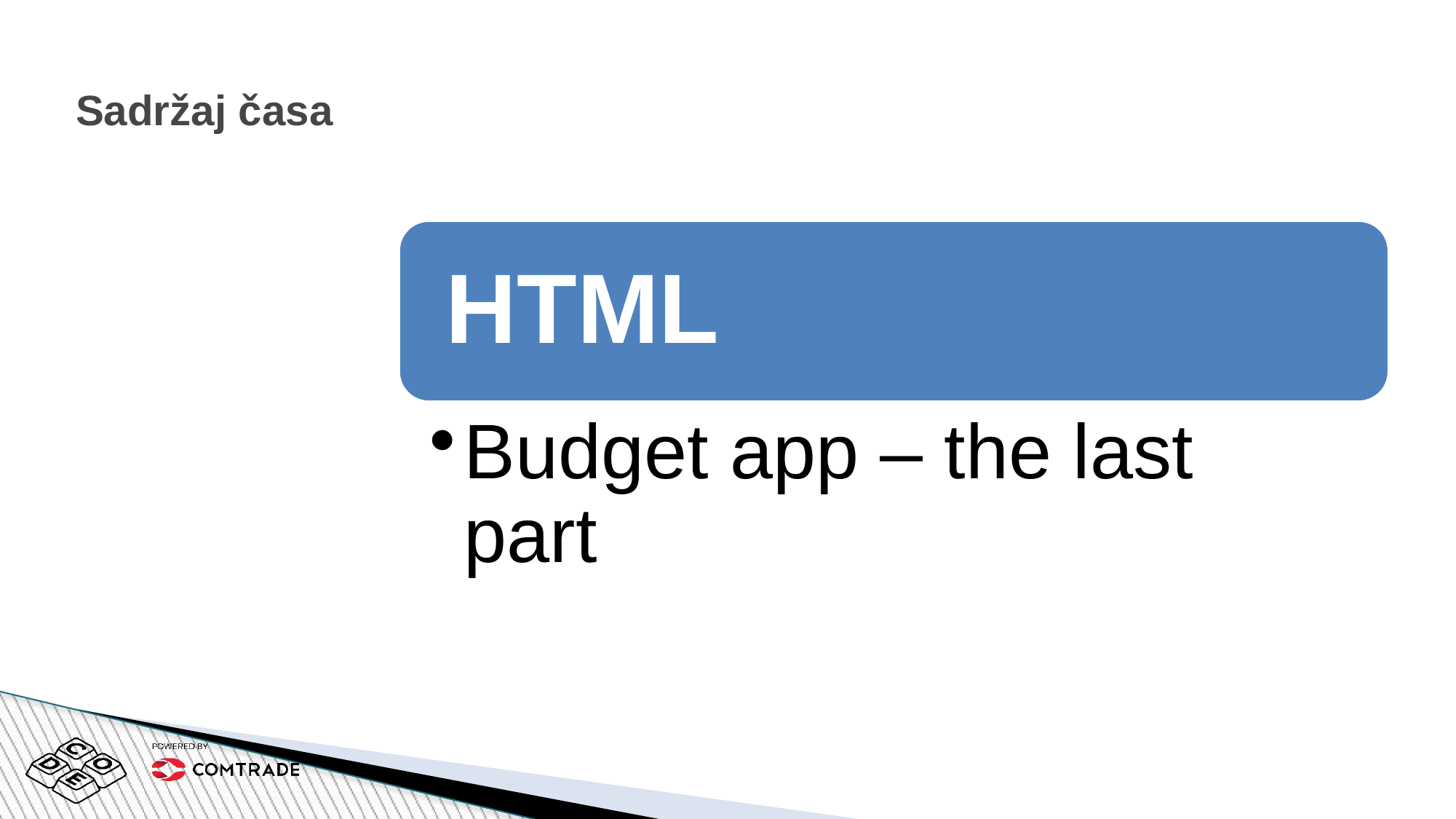

Sadržaj časa
HTML
Budget app – the last part